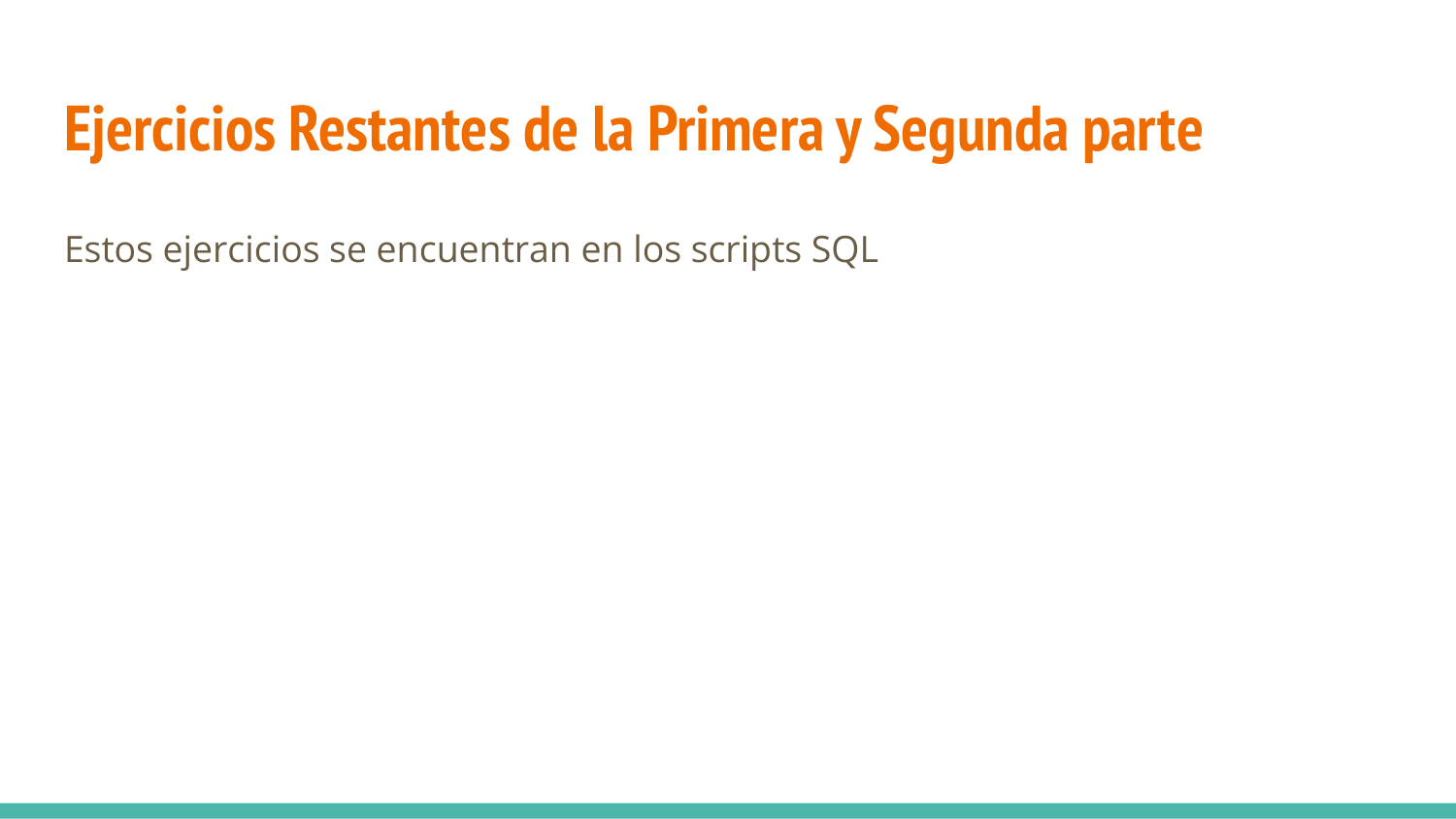

# Ejercicios Restantes de la Primera y Segunda parte
Estos ejercicios se encuentran en los scripts SQL